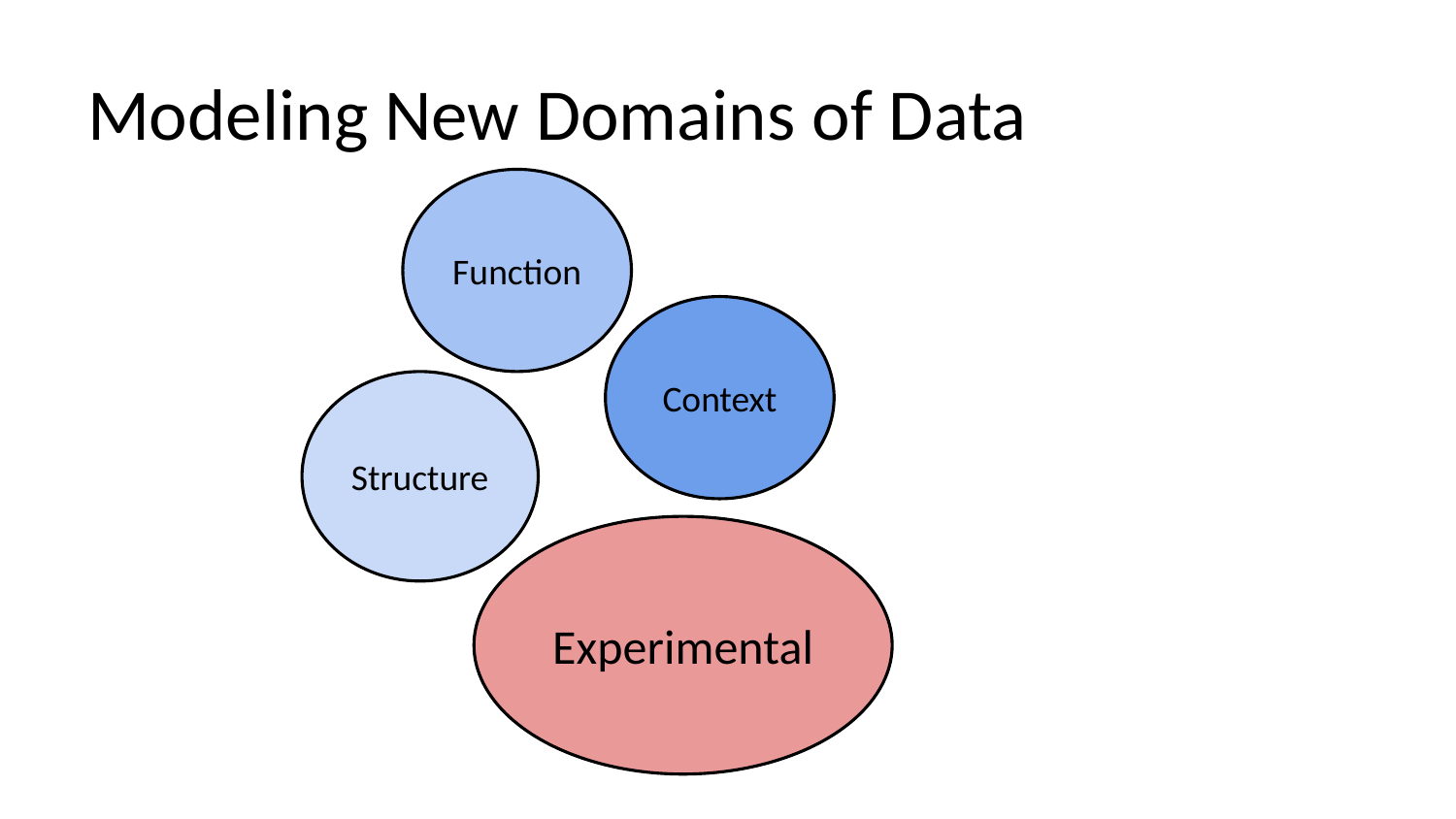

# Modeling New Domains of Data
Function
Context
Structure
Experimental